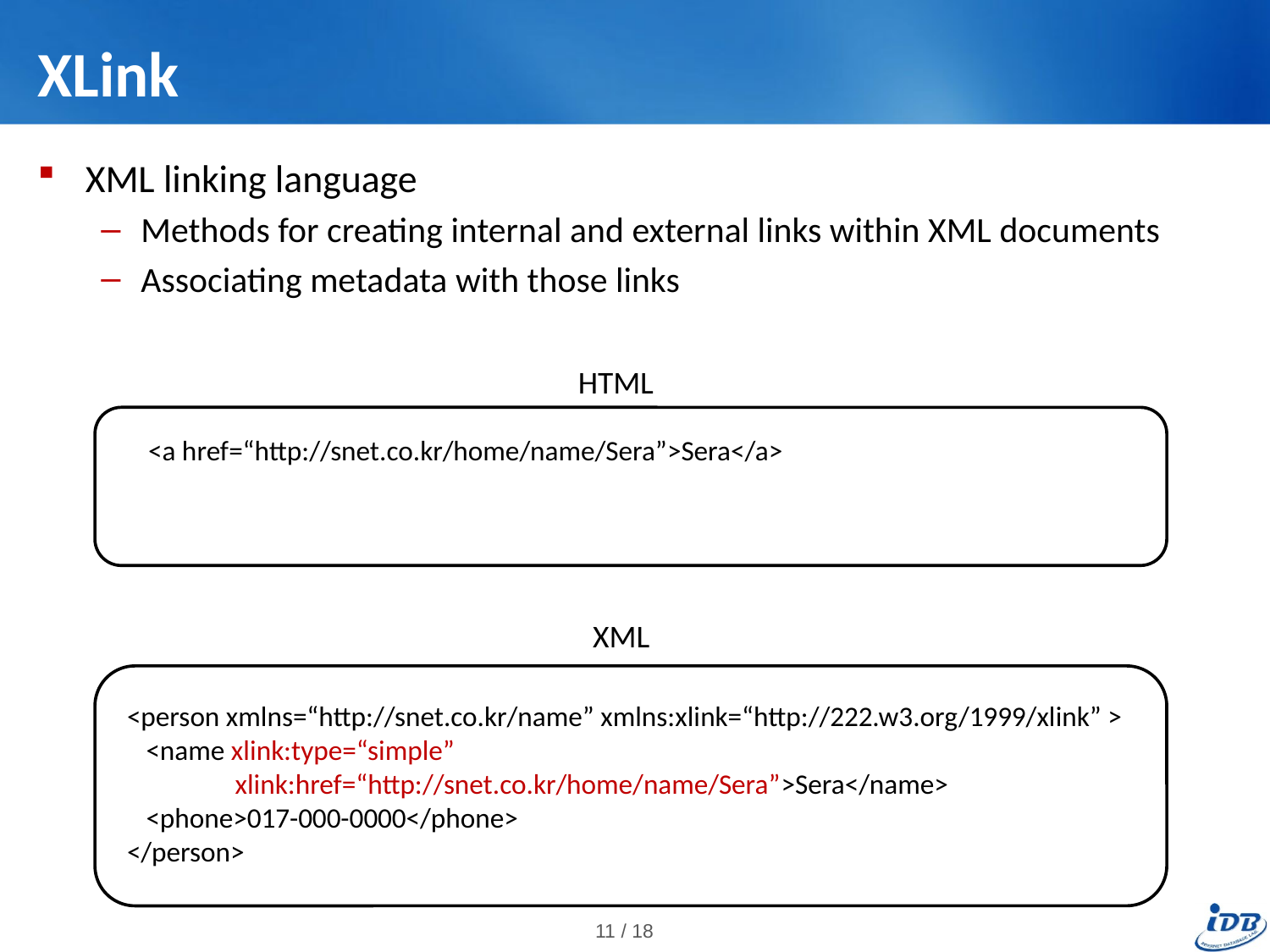

# XLink
XML linking language
Methods for creating internal and external links within XML documents
Associating metadata with those links

HTML

<a href=“http://snet.co.kr/home/name/Sera”>Sera</a>
XML

<person xmlns=“http://snet.co.kr/name” xmlns:xlink=“http://222.w3.org/1999/xlink” >
   <name xlink:type=“simple”
                 xlink:href=“http://snet.co.kr/home/name/Sera”>Sera</name>
   <phone>017-000-0000</phone>
</person>